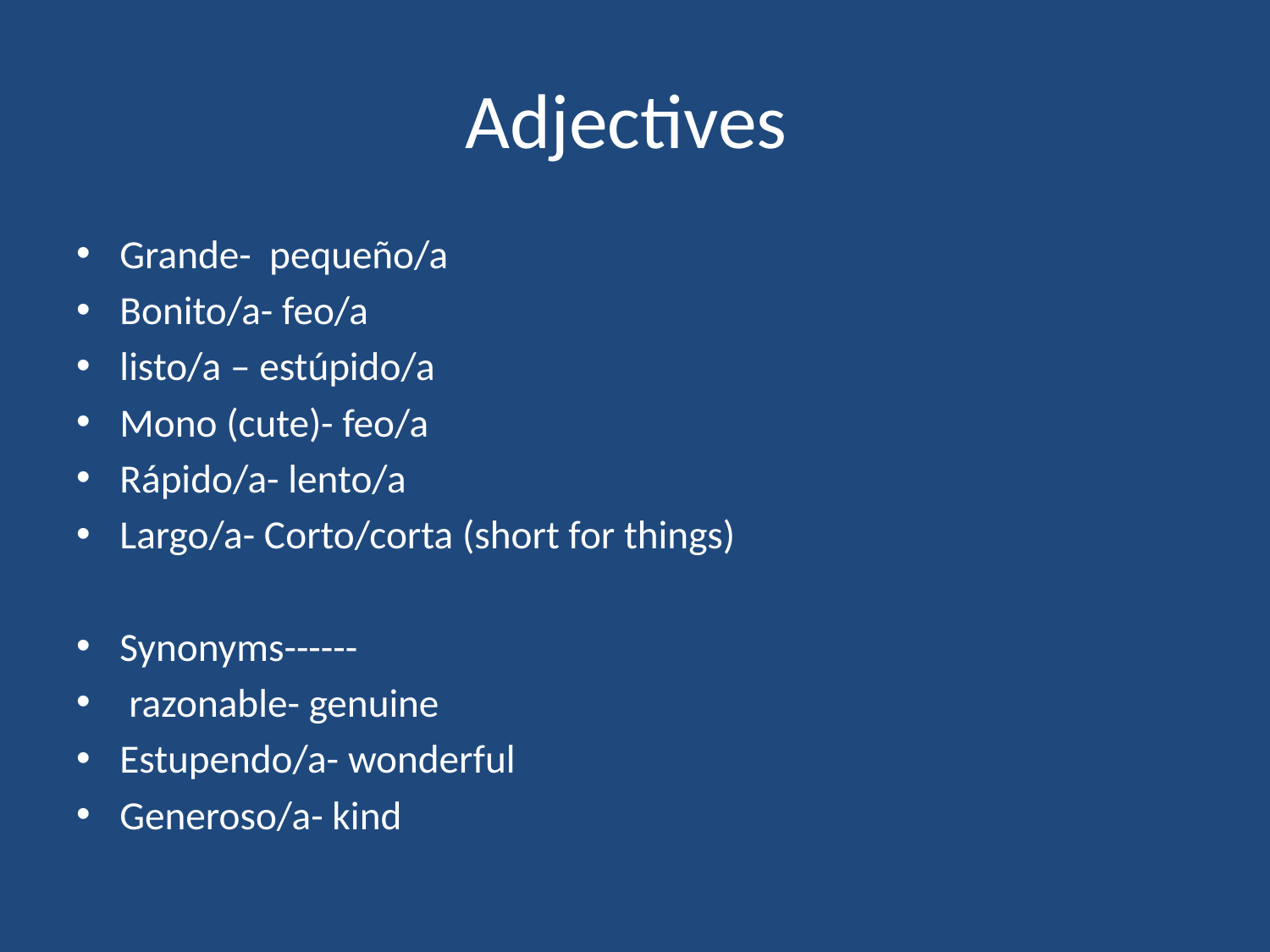

# Adjectives
Grande-  pequeño/a
Bonito/a- feo/a
listo/a – estúpido/a
Mono (cute)- feo/a
Rápido/a- lento/a
Largo/a- Corto/corta (short for things)

Synonyms------
 razonable- genuine
Estupendo/a- wonderful
Generoso/a- kind